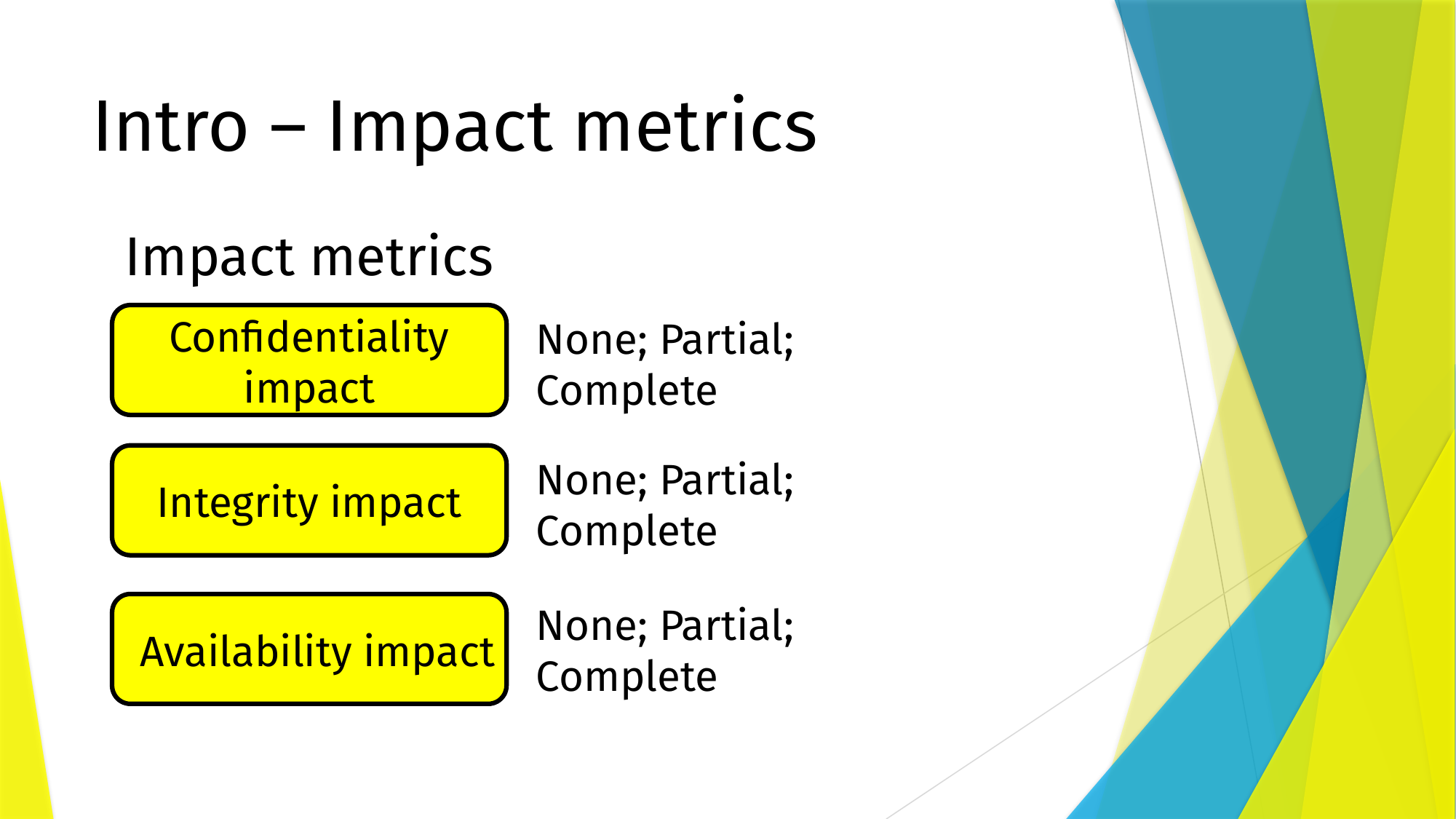

# Intro – Impact metrics
Impact metrics
Confidentiality impact

Integrity impact

Availability impact
None; Partial; Complete
None; Partial; Complete
None; Partial; Complete